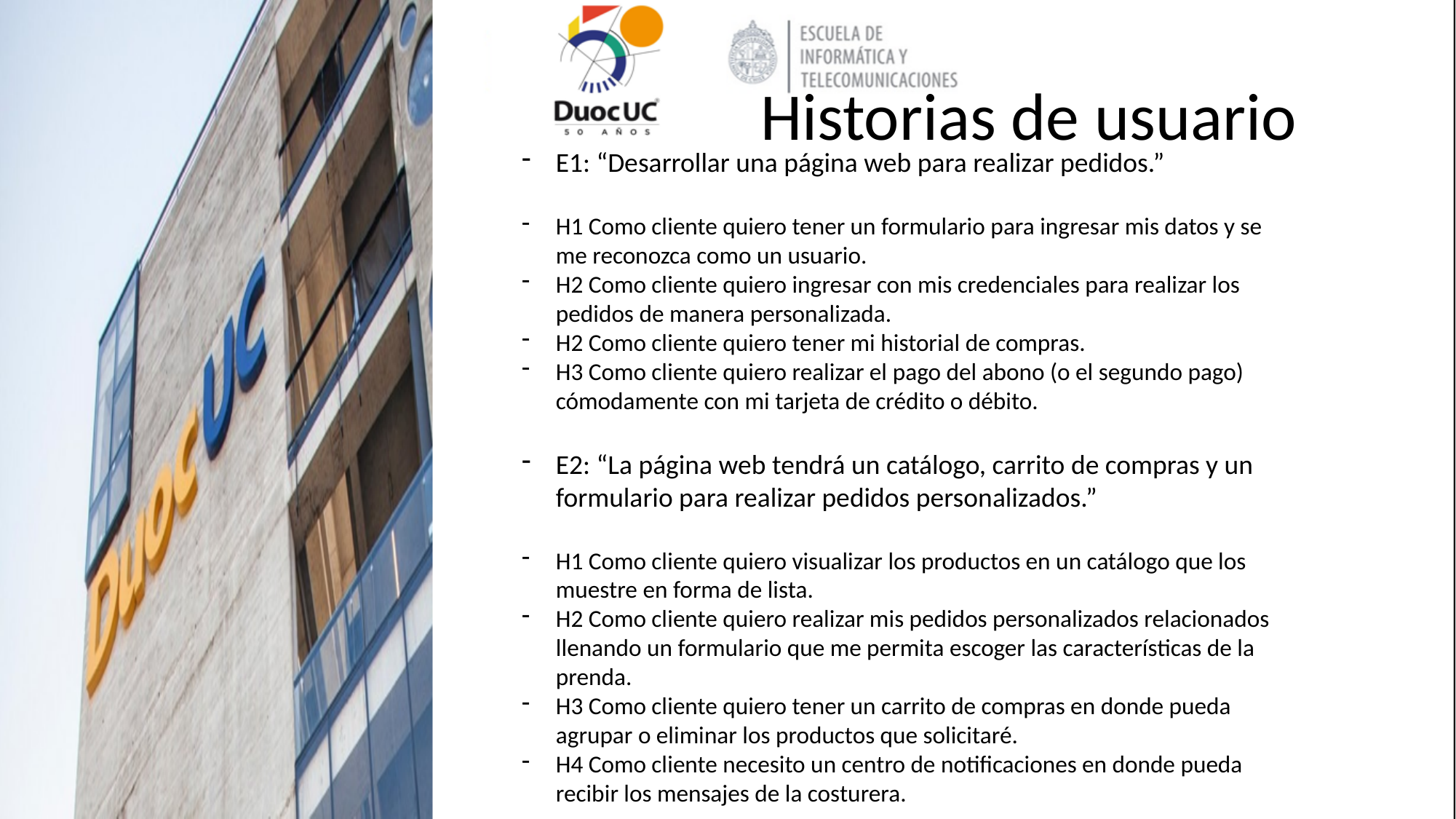

# Historias de usuario
E1: “Desarrollar una página web para realizar pedidos.”

H1 Como cliente quiero tener un formulario para ingresar mis datos y se me reconozca como un usuario.
H2 Como cliente quiero ingresar con mis credenciales para realizar los pedidos de manera personalizada.
H2 Como cliente quiero tener mi historial de compras.
H3 Como cliente quiero realizar el pago del abono (o el segundo pago) cómodamente con mi tarjeta de crédito o débito.

E2: “La página web tendrá un catálogo, carrito de compras y un formulario para realizar pedidos personalizados.”

H1 Como cliente quiero visualizar los productos en un catálogo que los muestre en forma de lista.
H2 Como cliente quiero realizar mis pedidos personalizados relacionados llenando un formulario que me permita escoger las características de la prenda.
H3 Como cliente quiero tener un carrito de compras en donde pueda agrupar o eliminar los productos que solicitaré.
H4 Como cliente necesito un centro de notificaciones en donde pueda recibir los mensajes de la costurera.